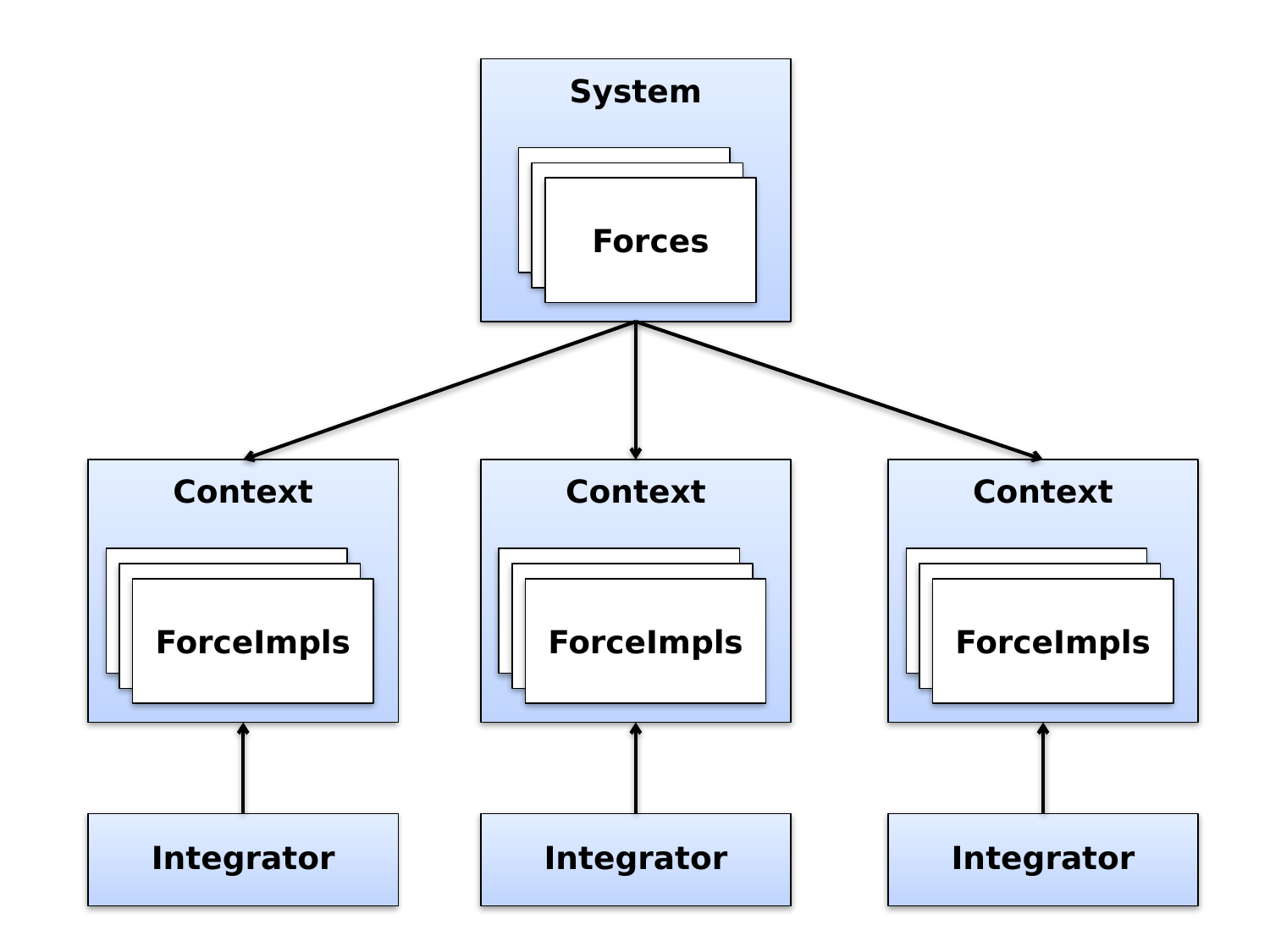

System

Forces

Context
Context
Context

ForceImpls
ForceImpls
ForceImpls

Integrator
Integrator
Integrator